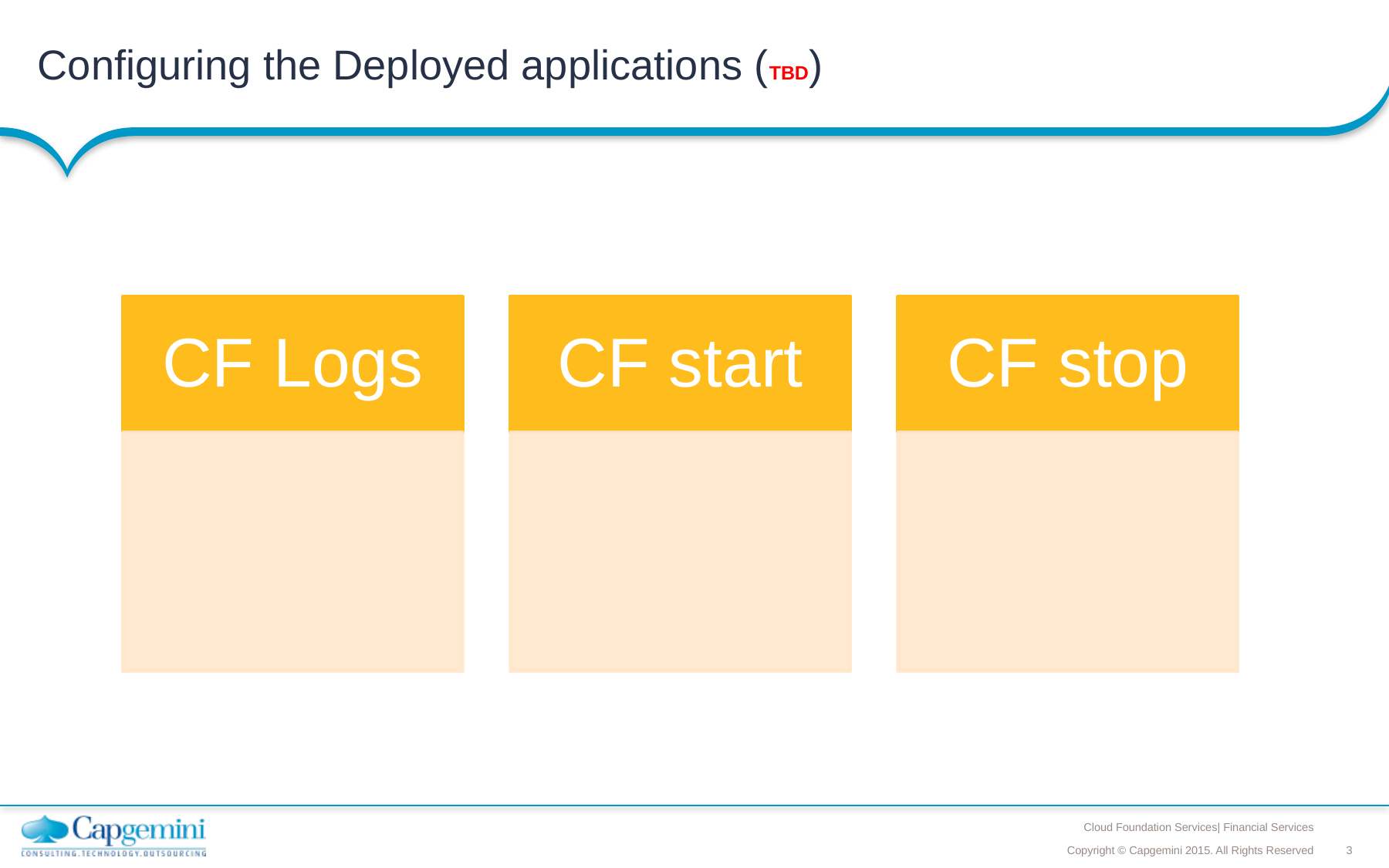

# Configuring the Deployed applications (TBD)
CF Logs
CF start
CF stop